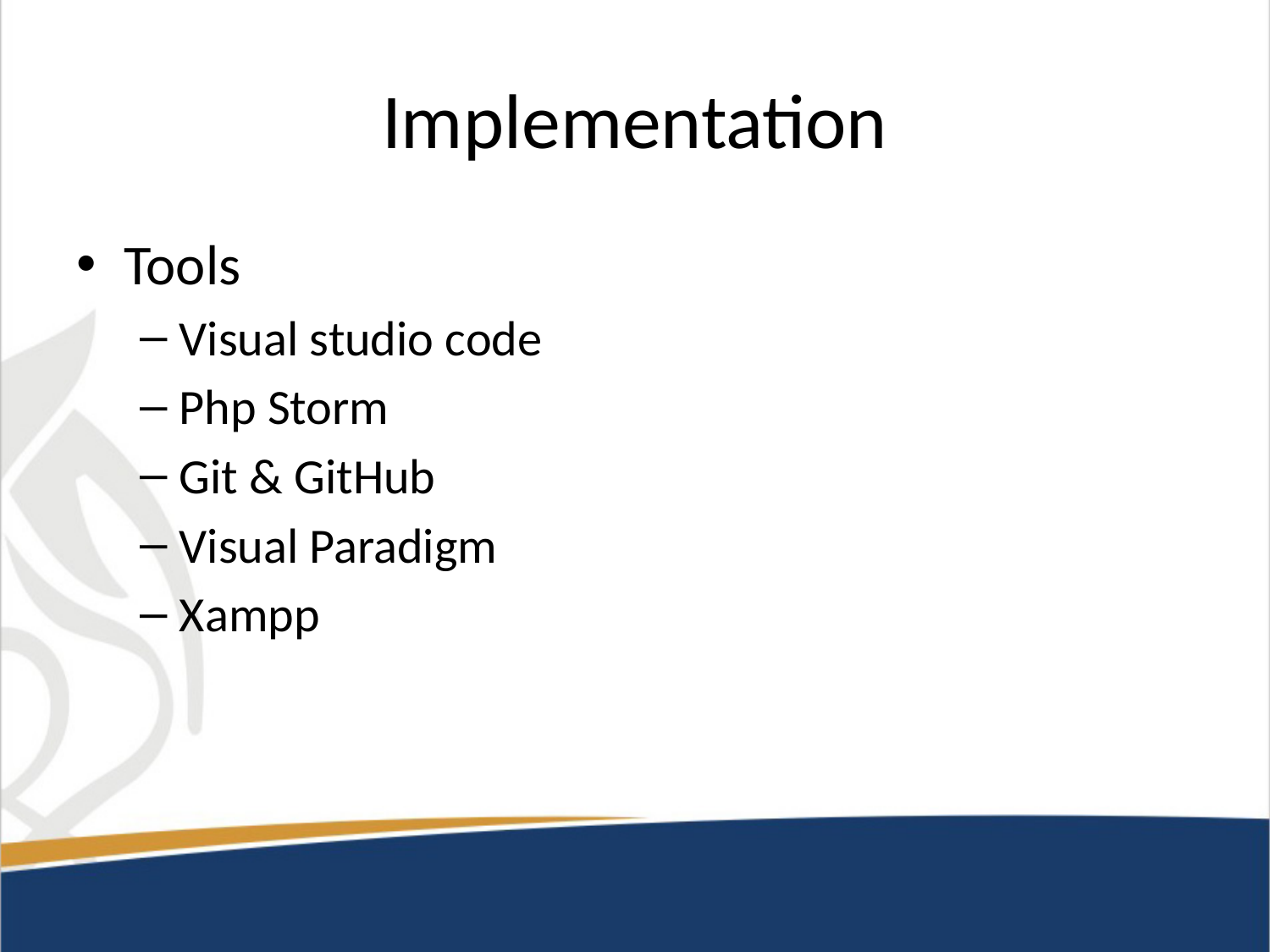

# Implementation
Tools
Visual studio code
Php Storm
Git & GitHub
Visual Paradigm
Xampp